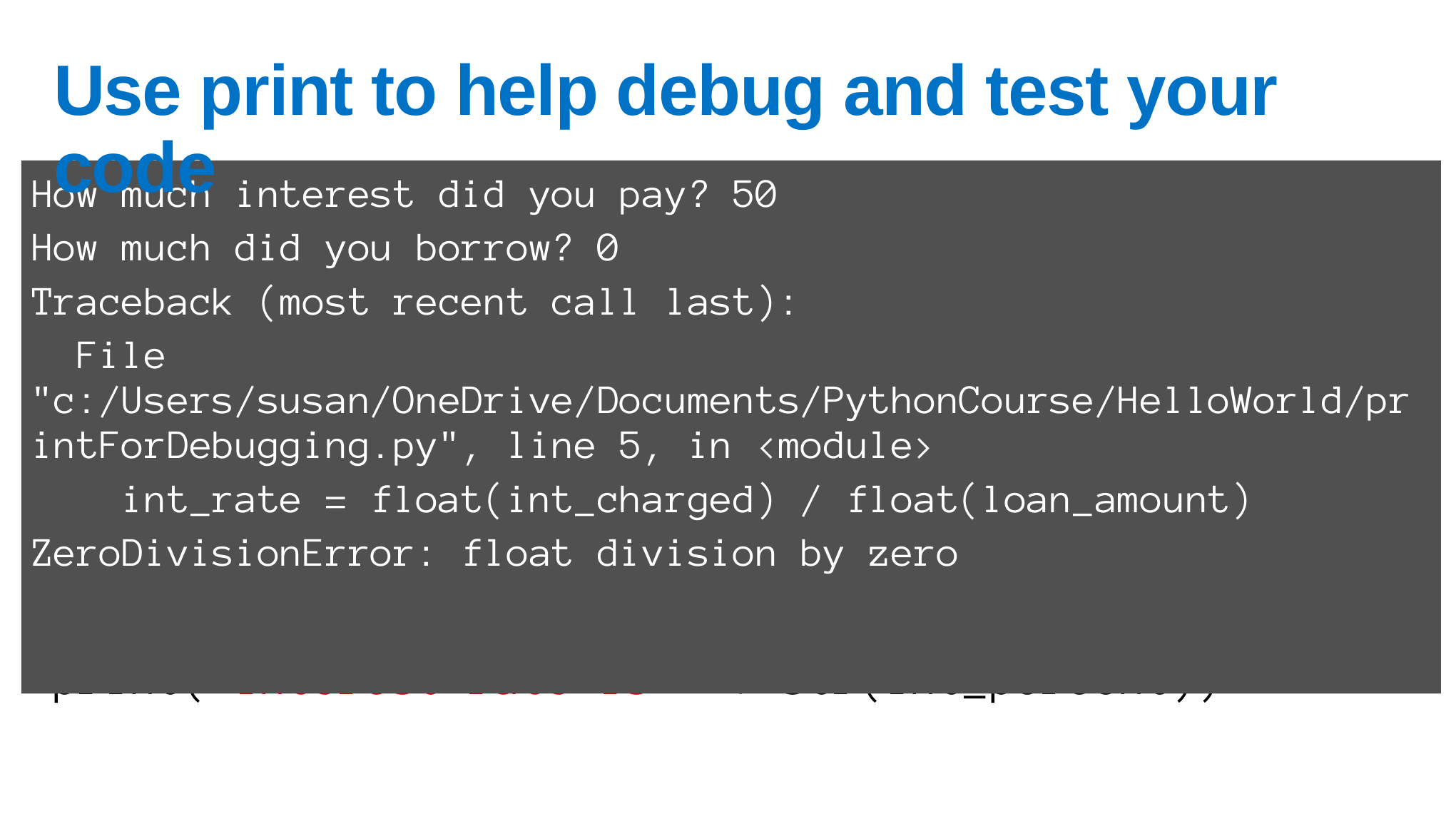

# Use print to help debug and test your code
How much interest did you pay? 50
How much did you borrow? 0
Traceback (most recent call last):
  File "c:/Users/susan/OneDrive/Documents/PythonCourse/HelloWorld/printForDebugging.py", line 5, in <module>
    int_rate = float(int_charged) / float(loan_amount)
ZeroDivisionError: float division by zero

int_charged = input('How much interest did you pay?')

loan_amount = input('How much did you borrow? ')

int_rate = float(int_charged) / float(loan_amount)

int_percent = float(int_rate)*100

print('interest rate is ' + str(int_percent))